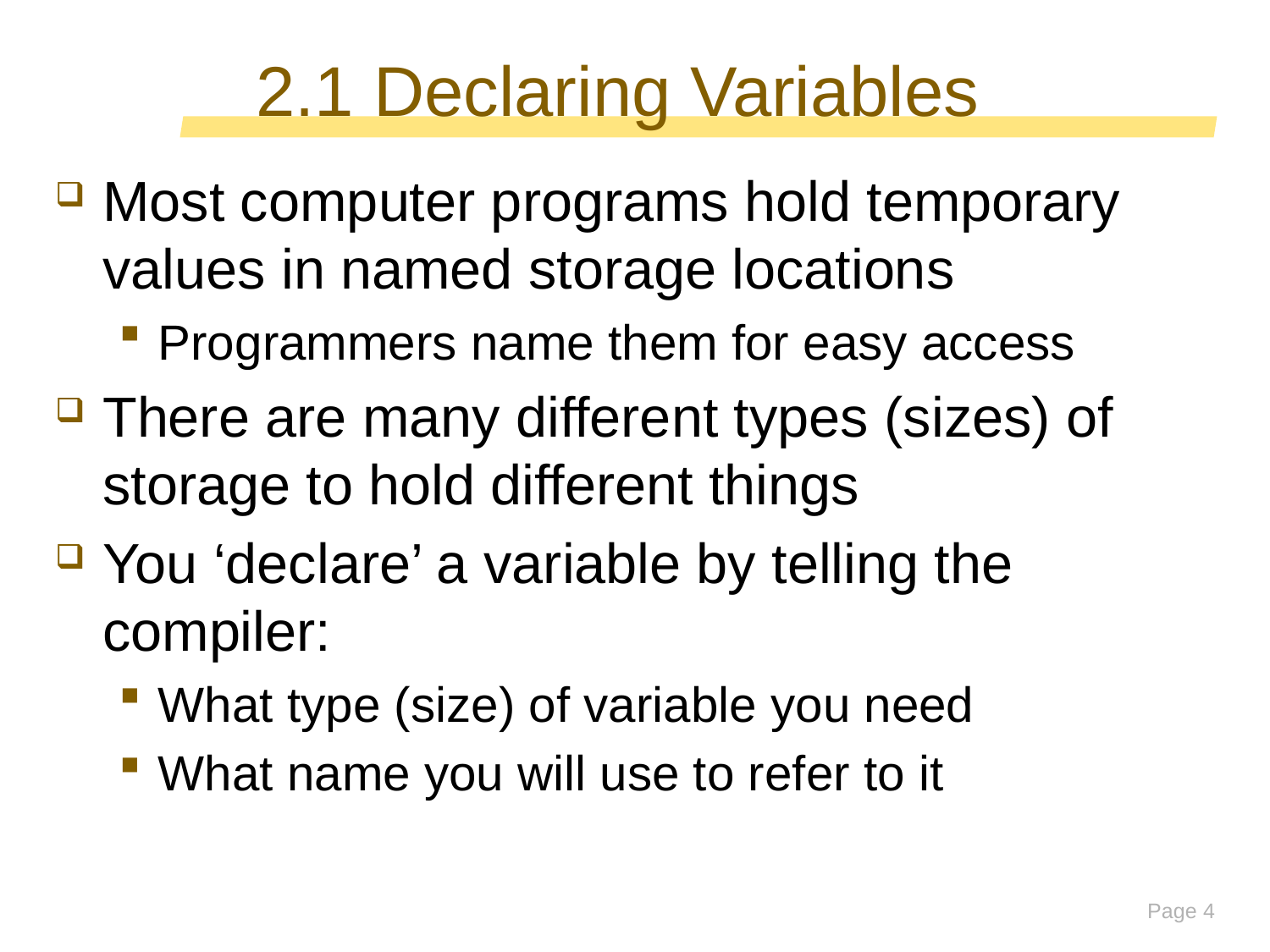

# 2.1 Declaring Variables
Most computer programs hold temporary values in named storage locations
Programmers name them for easy access
There are many different types (sizes) of storage to hold different things
You ‘declare’ a variable by telling the compiler:
What type (size) of variable you need
What name you will use to refer to it

Page 4